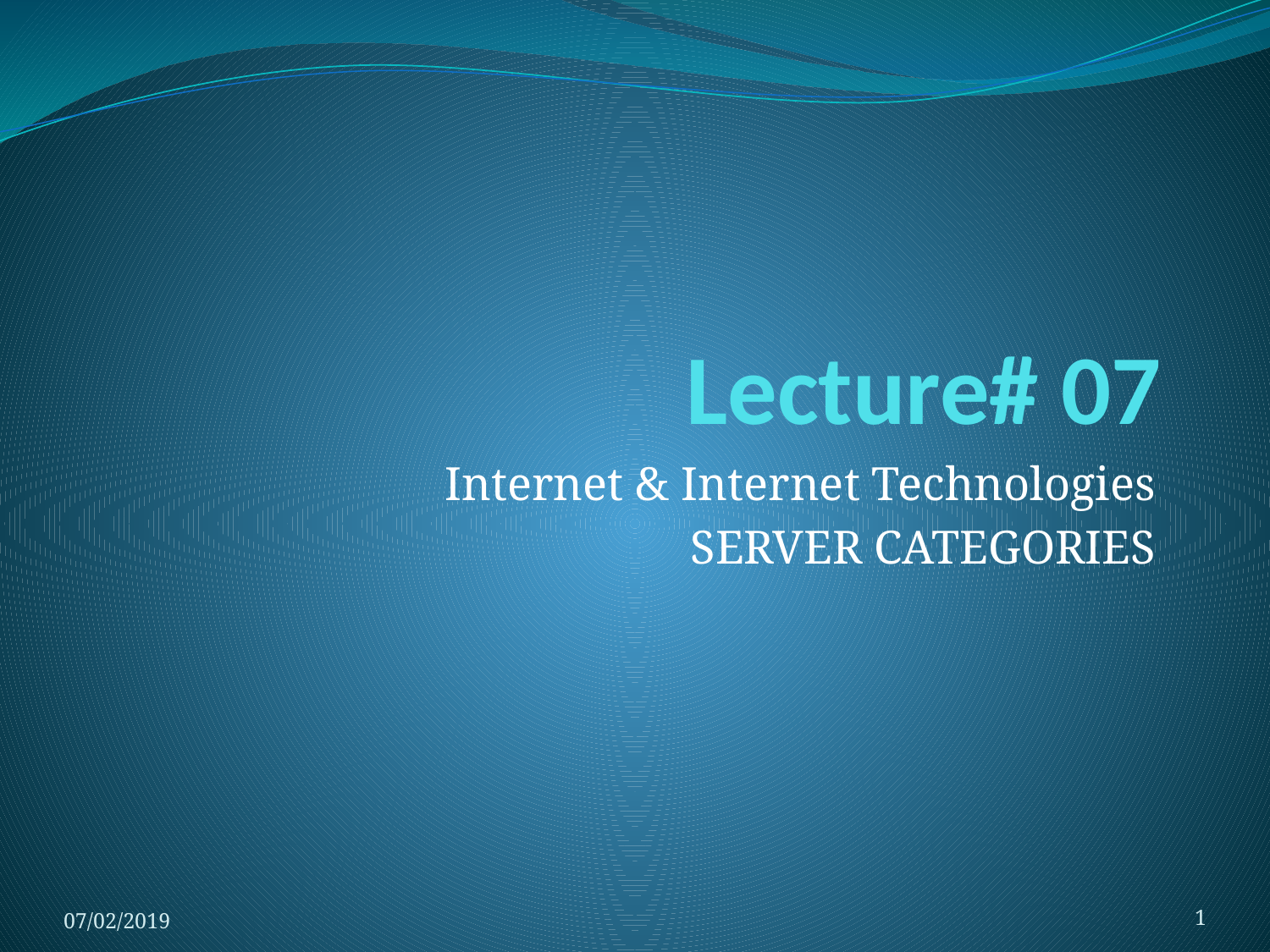

# Lecture# 07
Internet & Internet Technologies
SERVER CATEGORIES
07/02/2019
1